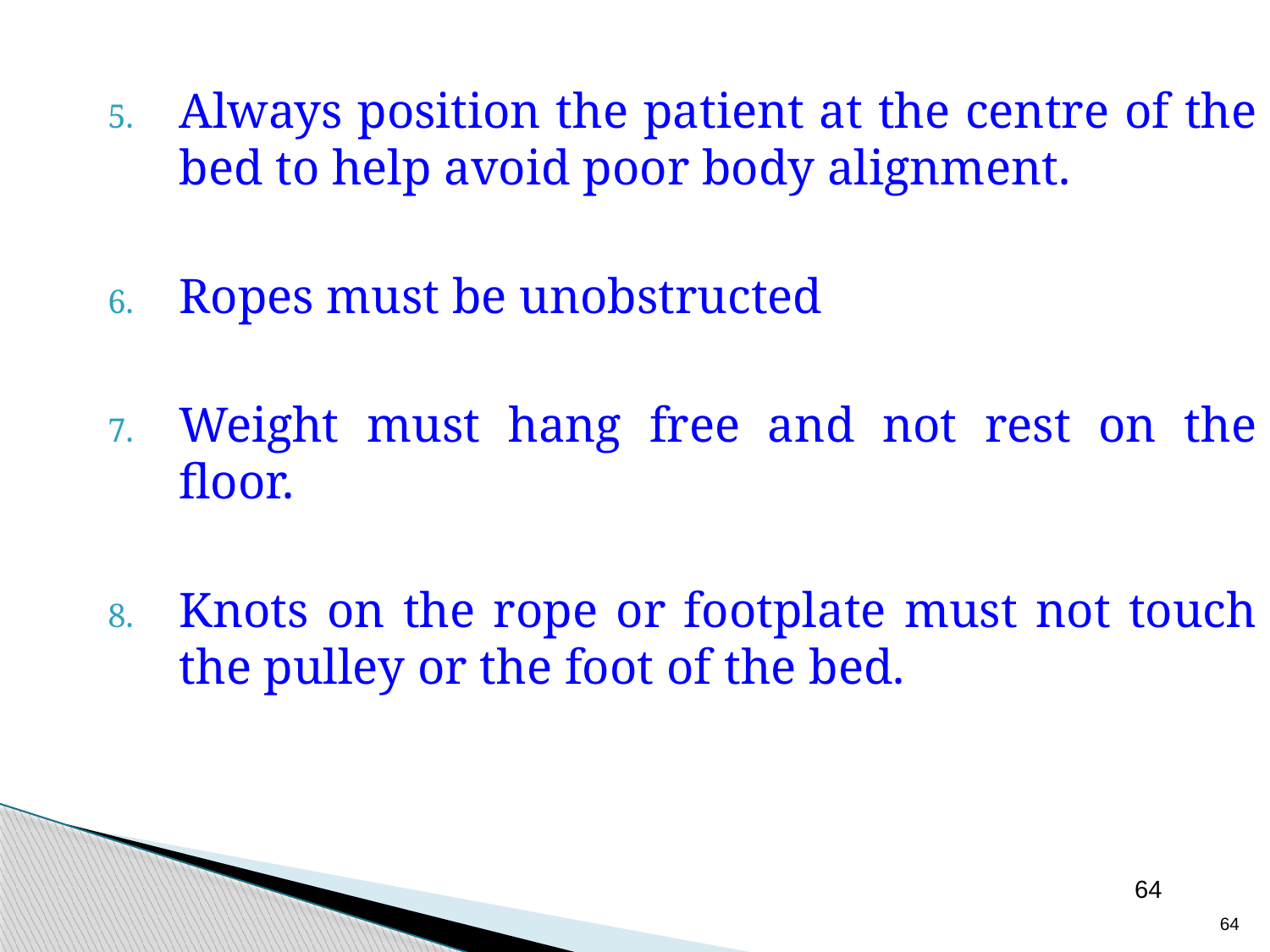

Always position the patient at the centre of the bed to help avoid poor body alignment.

Ropes must be unobstructed

Weight must hang free and not rest on the floor.

Knots on the rope or footplate must not touch the pulley or the foot of the bed.

64
64